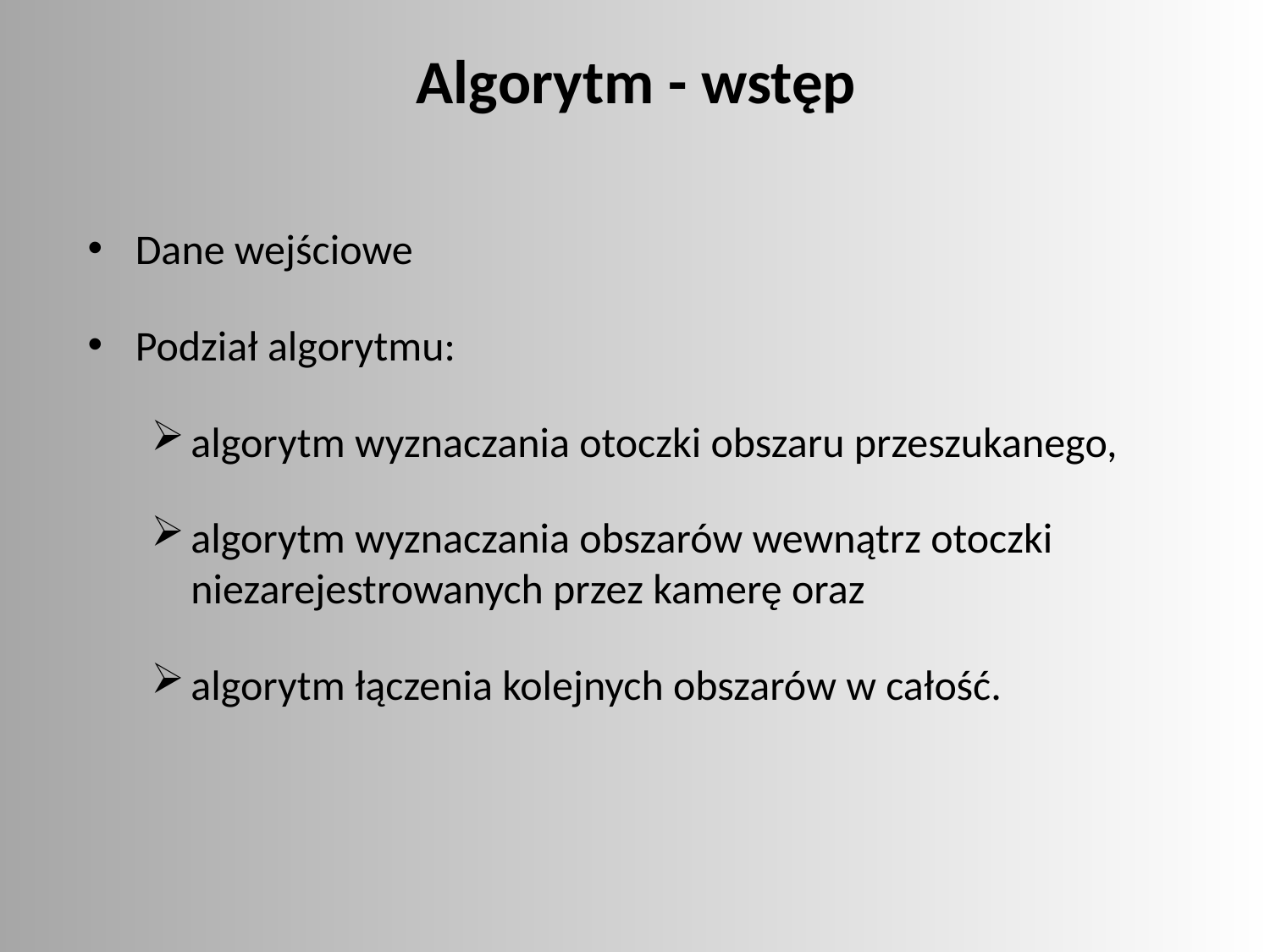

# Algorytm - wstęp
Dane wejściowe

Podział algorytmu:

algorytm wyznaczania otoczki obszaru przeszukanego,

algorytm wyznaczania obszarów wewnątrz otoczki niezarejestrowanych przez kamerę oraz

algorytm łączenia kolejnych obszarów w całość.